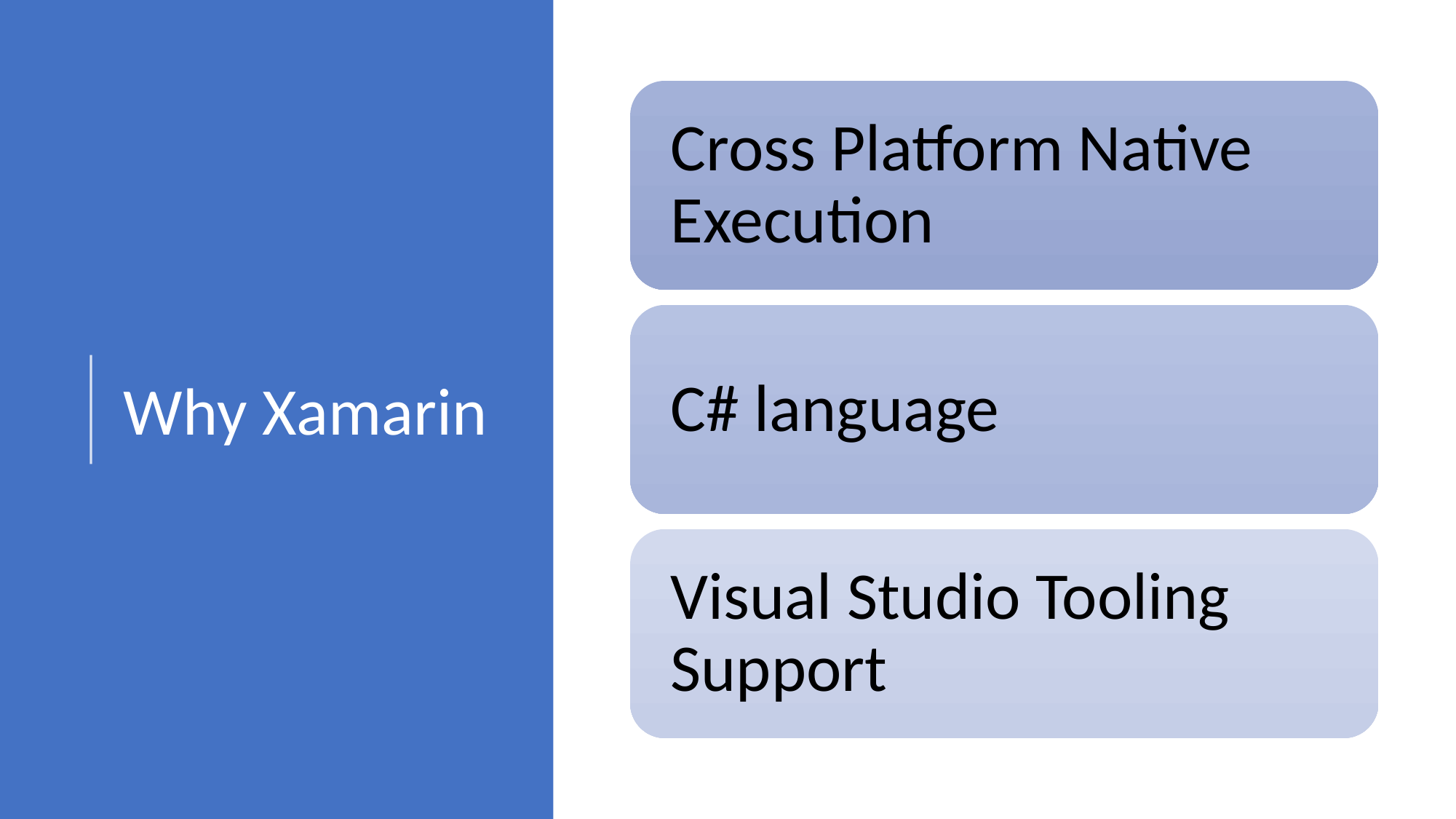

Cross Platform Native Execution
C# language
Visual Studio Tooling Support
# Why Xamarin